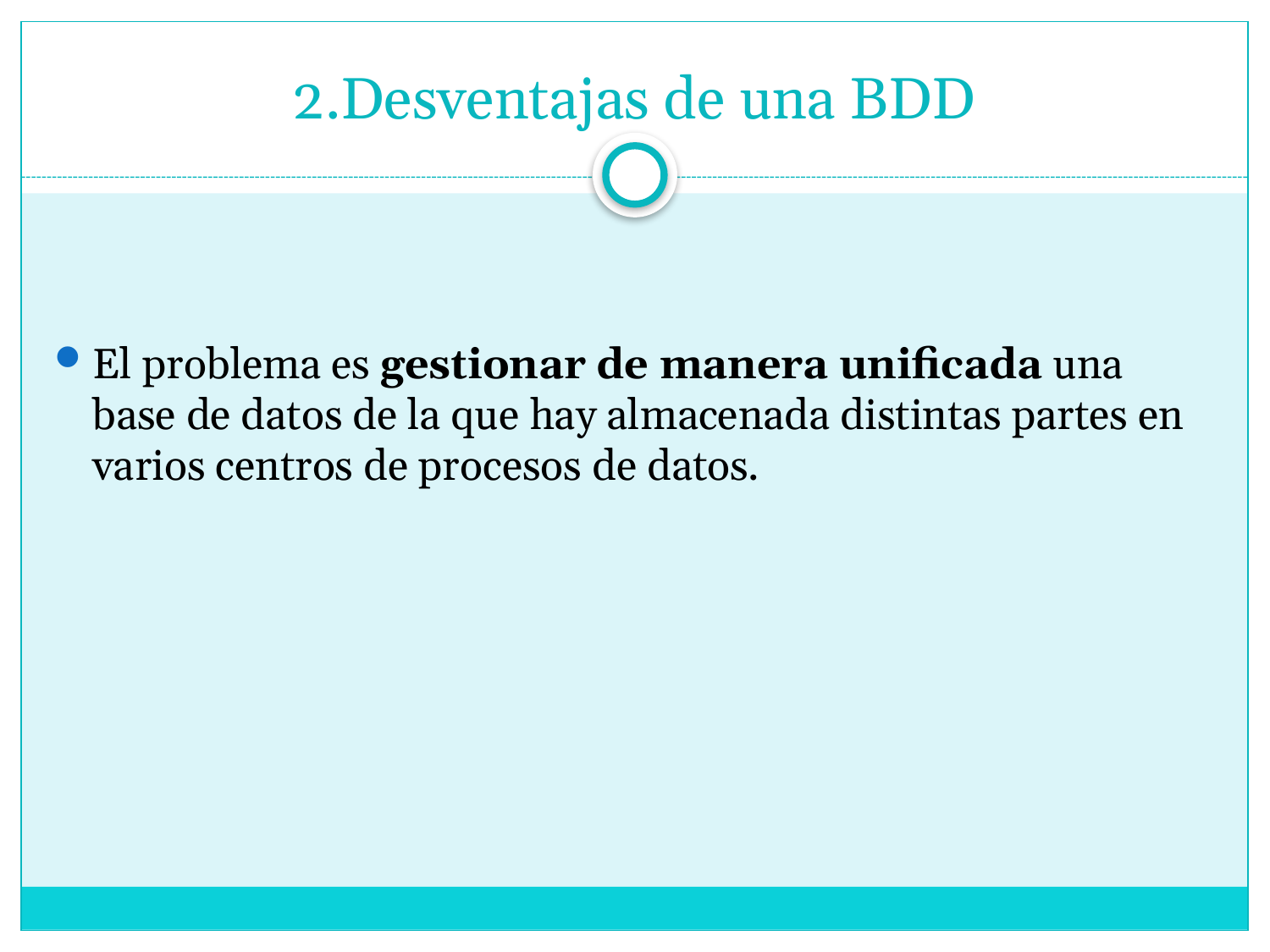

# 2.Desventajas de una BDD

El problema es gestionar de manera unificada una base de datos de la que hay almacenada distintas partes en varios centros de procesos de datos.